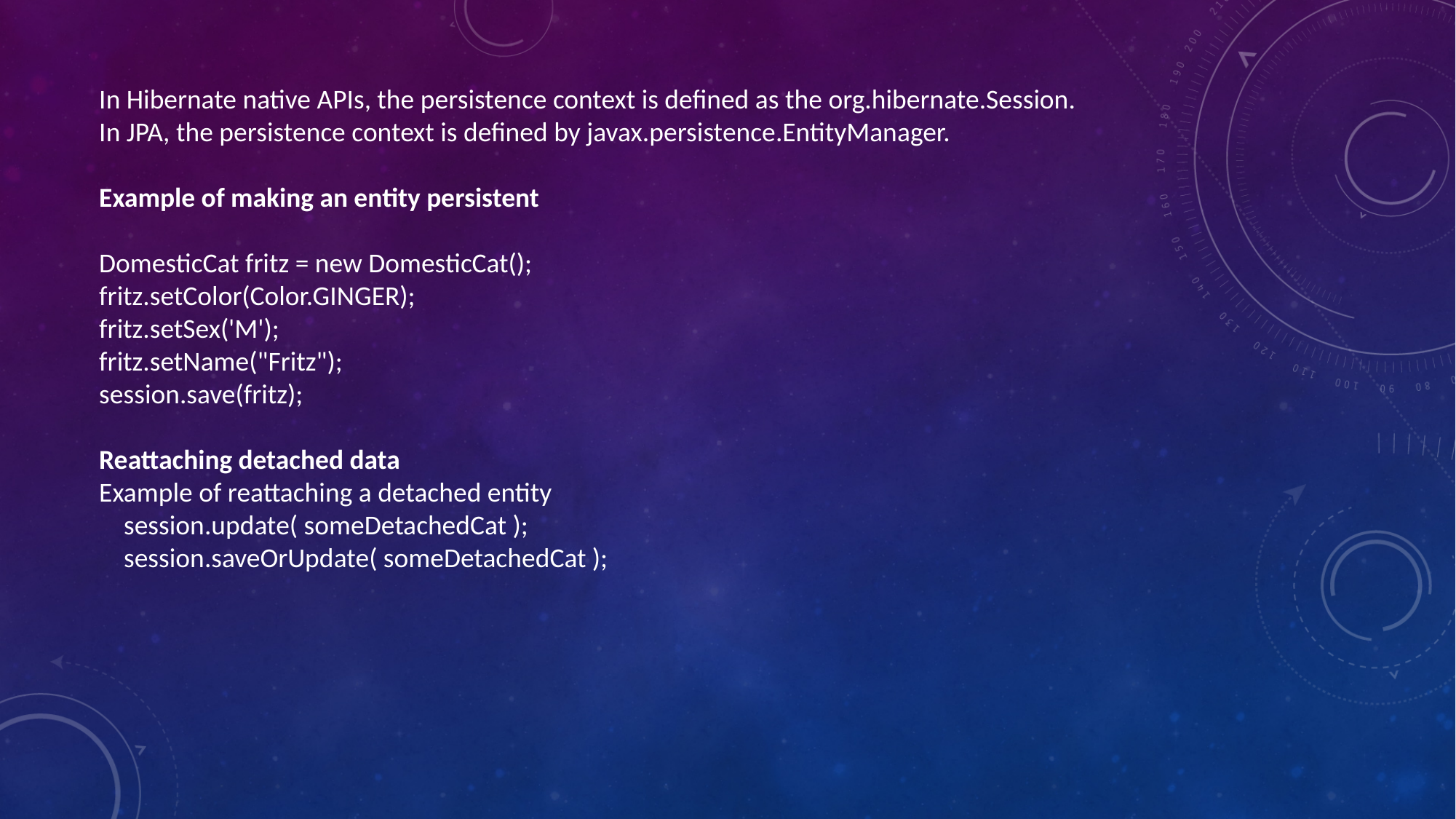

In Hibernate native APIs, the persistence context is defined as the org.hibernate.Session.
In JPA, the persistence context is defined by javax.persistence.EntityManager.

Example of making an entity persistent

DomesticCat fritz = new DomesticCat();
fritz.setColor(Color.GINGER);
fritz.setSex('M');
fritz.setName("Fritz");
session.save(fritz);

Reattaching detached data
Example of reattaching a detached entity
    session.update( someDetachedCat );
    session.saveOrUpdate( someDetachedCat );